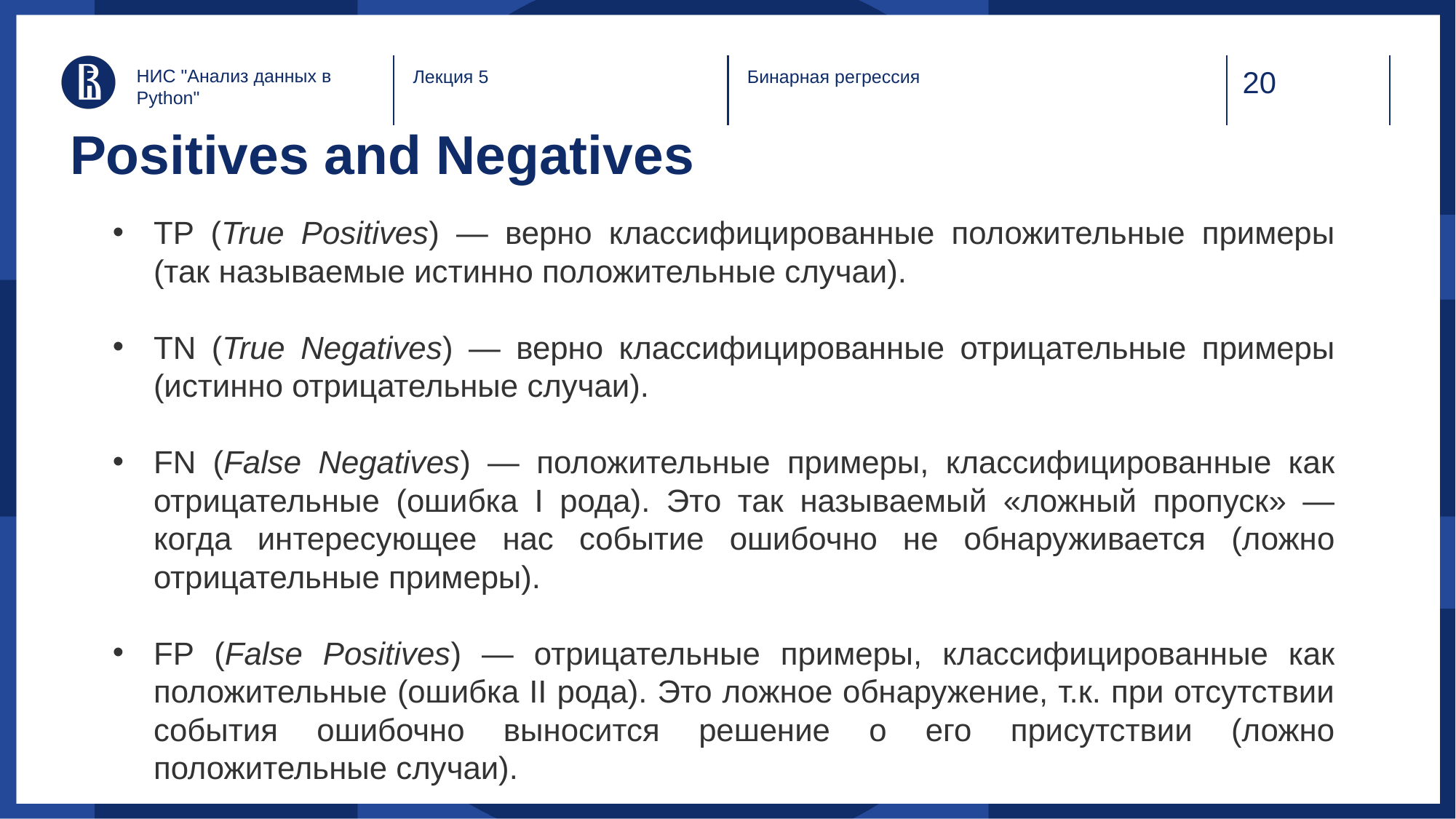

НИС "Анализ данных в Python"
Лекция 5
Бинарная регрессия
# Positives and Negatives
TP (True Positives) — верно классифицированные положительные примеры (так называемые истинно положительные случаи).

TN (True Negatives) — верно классифицированные отрицательные примеры (истинно отрицательные случаи).

FN (False Negatives) — положительные примеры, классифицированные как отрицательные (ошибка I рода). Это так называемый «ложный пропуск» — когда интересующее нас событие ошибочно не обнаруживается (ложно отрицательные примеры).

FP (False Positives) — отрицательные примеры, классифицированные как положительные (ошибка II рода). Это ложное обнаружение, т.к. при отсутствии события ошибочно выносится решение о его присутствии (ложно положительные случаи).